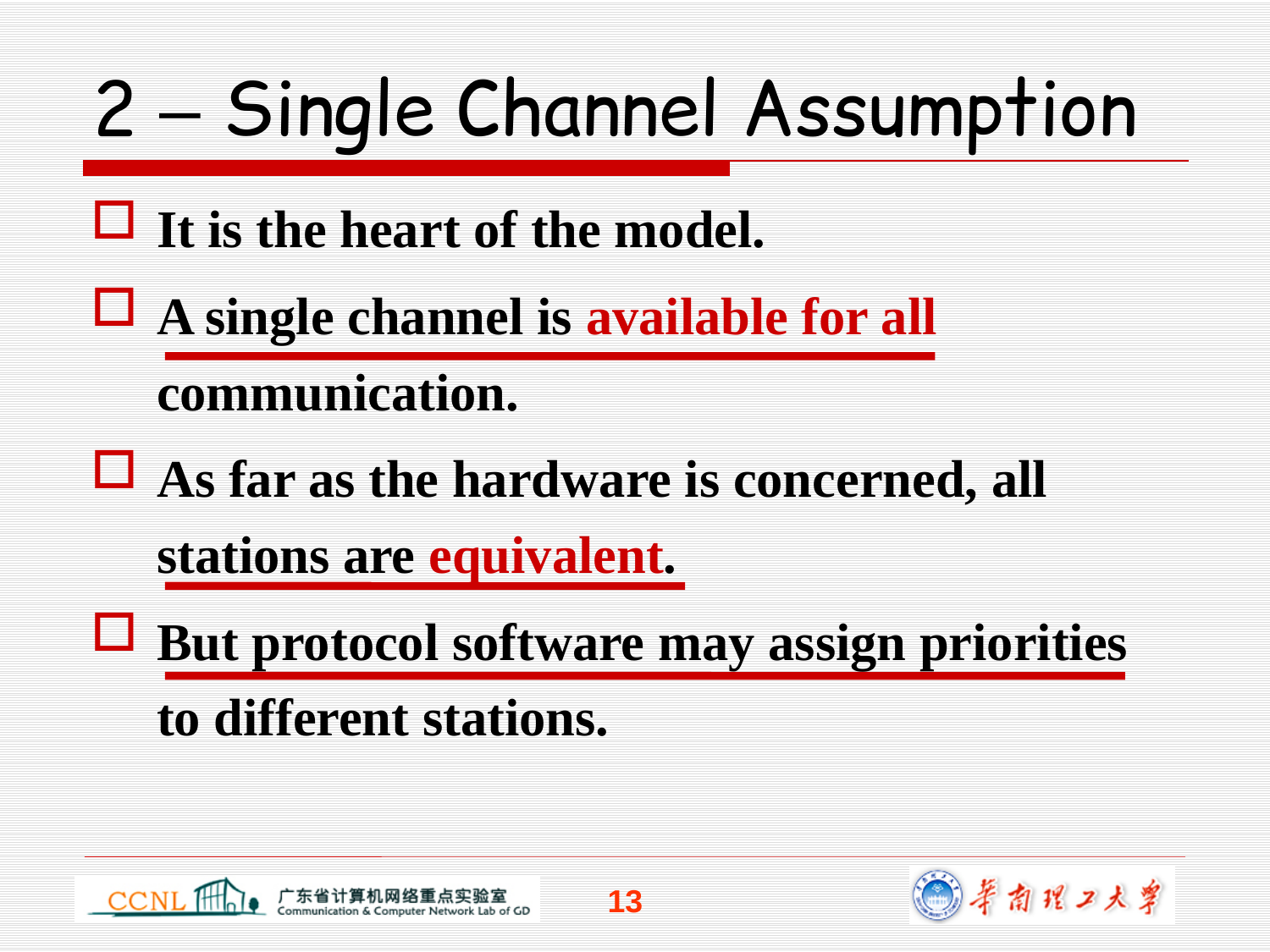

# 2 – Single Channel Assumption
It is the heart of the model.
A single channel is available for all communication.
As far as the hardware is concerned, all stations are equivalent.
But protocol software may assign priorities to different stations.